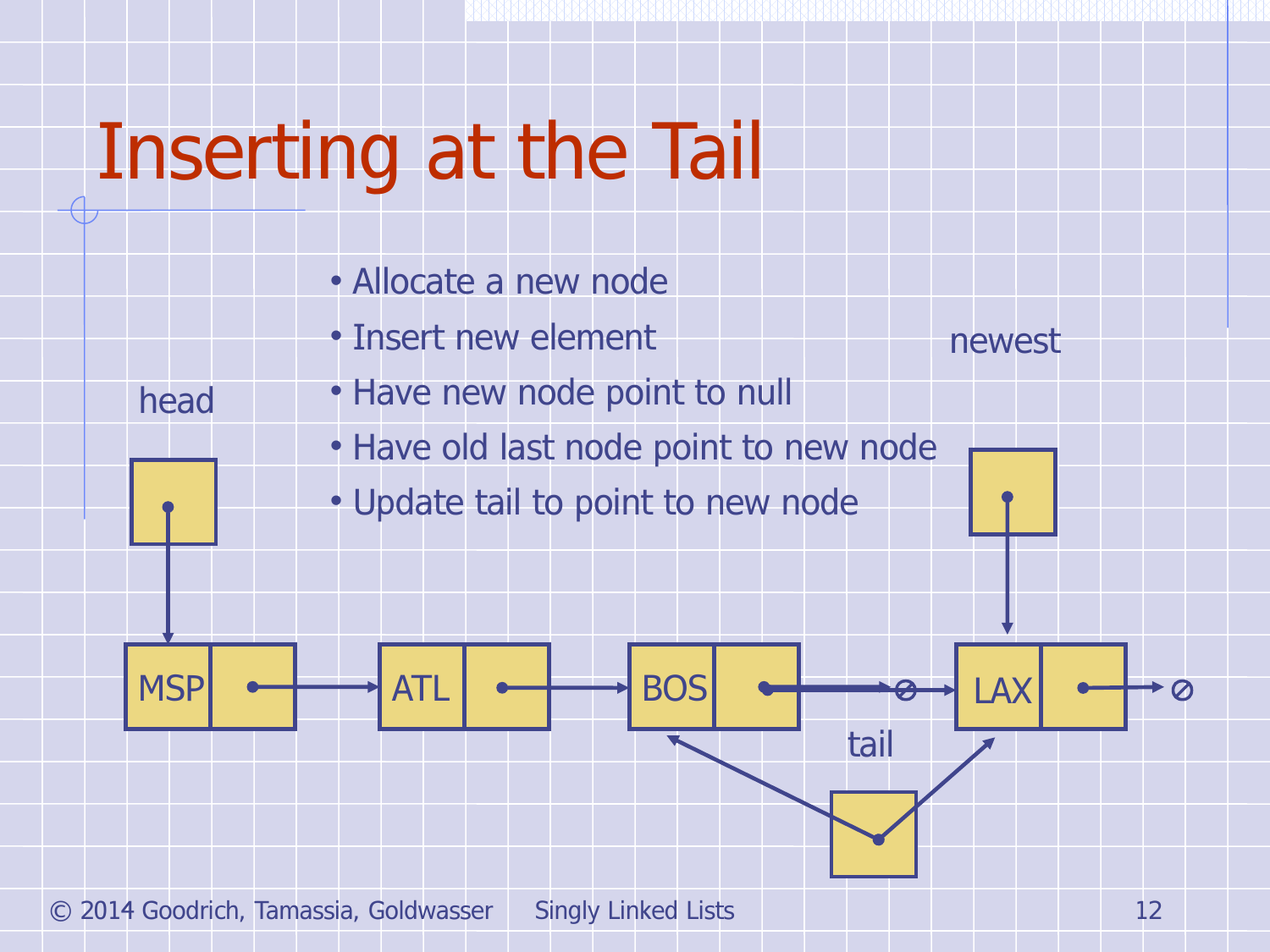

# Inserting at the Tail
Allocate a new node
Insert new element
Have new node point to null
Have old last node point to new node
Update tail to point to new node
newest
head

MSP

ATL

BOS

∅
∅
LAX

tail

Singly Linked Lists
12